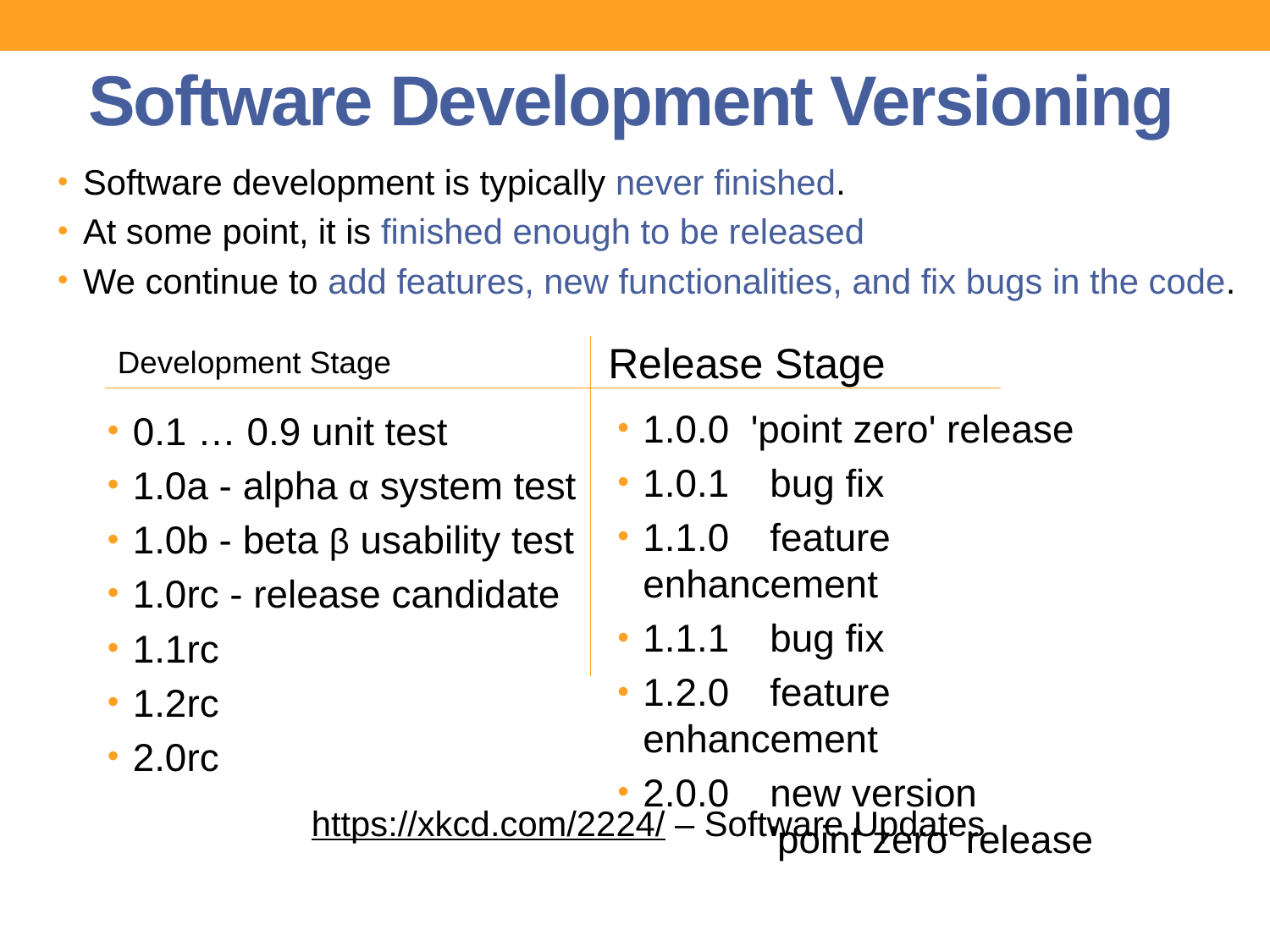

# Software Development Versioning
Software development is typically never finished.
At some point, it is finished enough to be released
We continue to add features, new functionalities, and fix bugs in the code.

https://xkcd.com/2224/ – Software Updates

Release Stage
Development Stage
1.0.0  'point zero' release
1.0.1	bug fix
1.1.0	feature enhancement
1.1.1	bug fix
1.2.0	feature enhancement
2.0.0	new version
	'point zero' release
0.1 … 0.9 unit test
1.0a - alpha α system test
1.0b - beta β usability test
1.0rc - release candidate
1.1rc
1.2rc
2.0rc